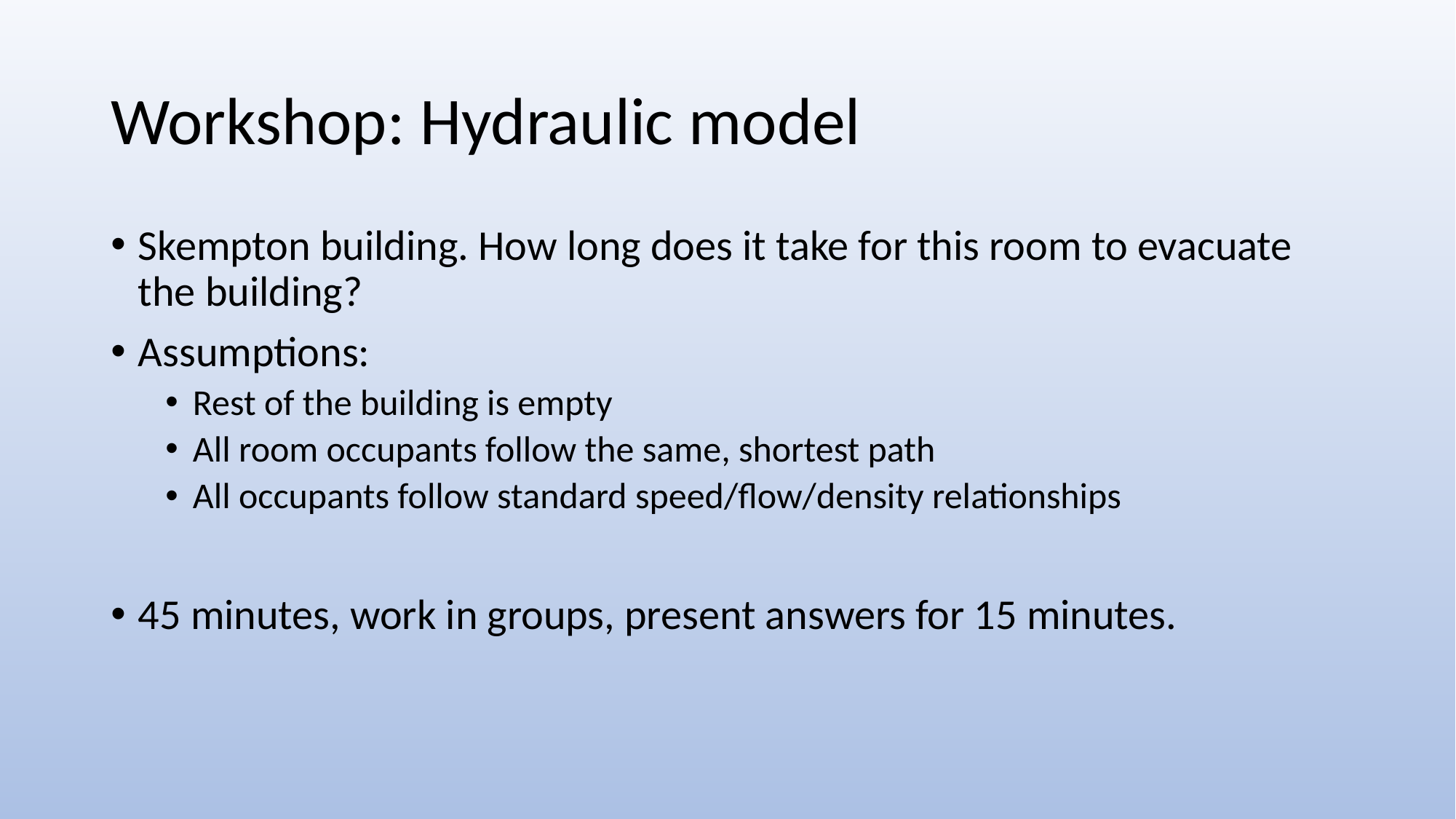

# Workshop: Hydraulic model
Skempton building. How long does it take for this room to evacuate the building?
Assumptions:
Rest of the building is empty
All room occupants follow the same, shortest path
All occupants follow standard speed/flow/density relationships

45 minutes, work in groups, present answers for 15 minutes.